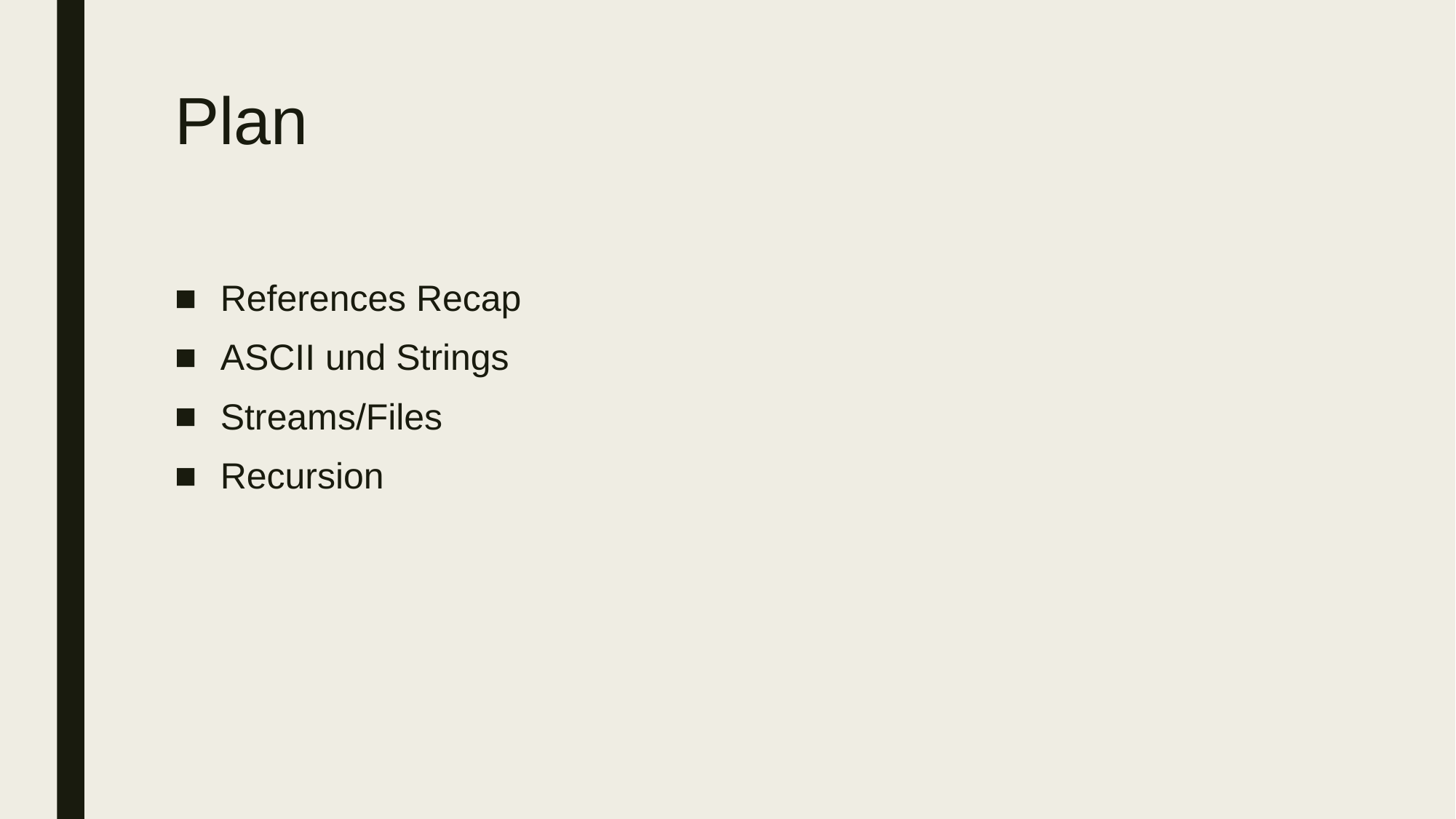

# Plan
References Recap
ASCII und Strings
Streams/Files
Recursion